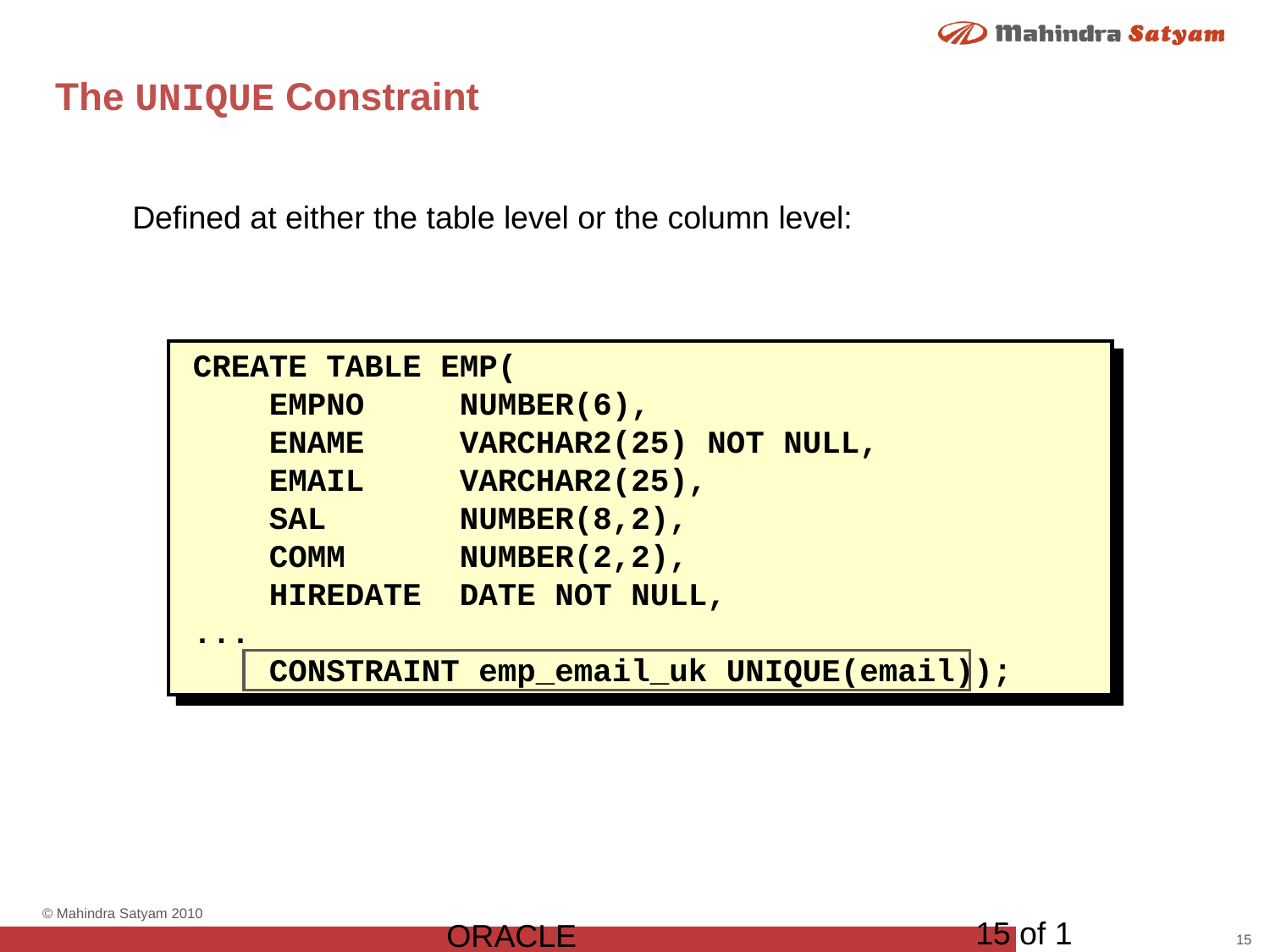

# The UNIQUE Constraint
Defined at either the table level or the column level:

CREATE TABLE EMP(
    EMPNO     NUMBER(6),
    ENAME     VARCHAR2(25) NOT NULL,
    EMAIL     VARCHAR2(25),
    SAL       NUMBER(8,2),
    COMM      NUMBER(2,2),
    HIREDATE  DATE NOT NULL,
...
    CONSTRAINT emp_email_uk UNIQUE(email));

15 of 1
ORACLE